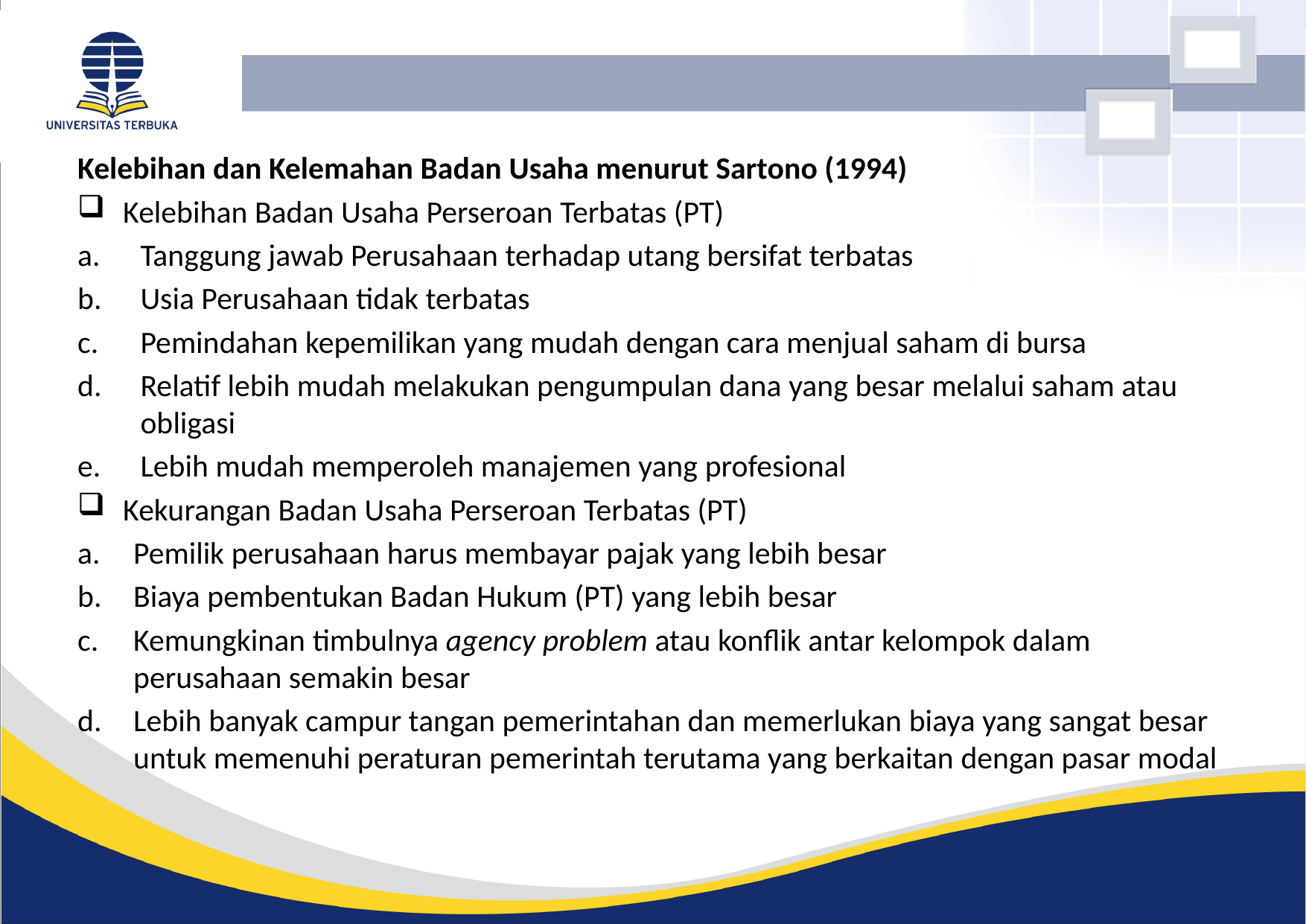

#
Kelebihan dan Kelemahan Badan Usaha menurut Sartono (1994)
Kelebihan Badan Usaha Perseroan Terbatas (PT)
Tanggung jawab Perusahaan terhadap utang bersifat terbatas
Usia Perusahaan tidak terbatas
Pemindahan kepemilikan yang mudah dengan cara menjual saham di bursa
Relatif lebih mudah melakukan pengumpulan dana yang besar melalui saham atau obligasi
Lebih mudah memperoleh manajemen yang profesional
Kekurangan Badan Usaha Perseroan Terbatas (PT)
Pemilik perusahaan harus membayar pajak yang lebih besar
Biaya pembentukan Badan Hukum (PT) yang lebih besar
Kemungkinan timbulnya agency problem atau konflik antar kelompok dalam perusahaan semakin besar
Lebih banyak campur tangan pemerintahan dan memerlukan biaya yang sangat besar untuk memenuhi peraturan pemerintah terutama yang berkaitan dengan pasar modal